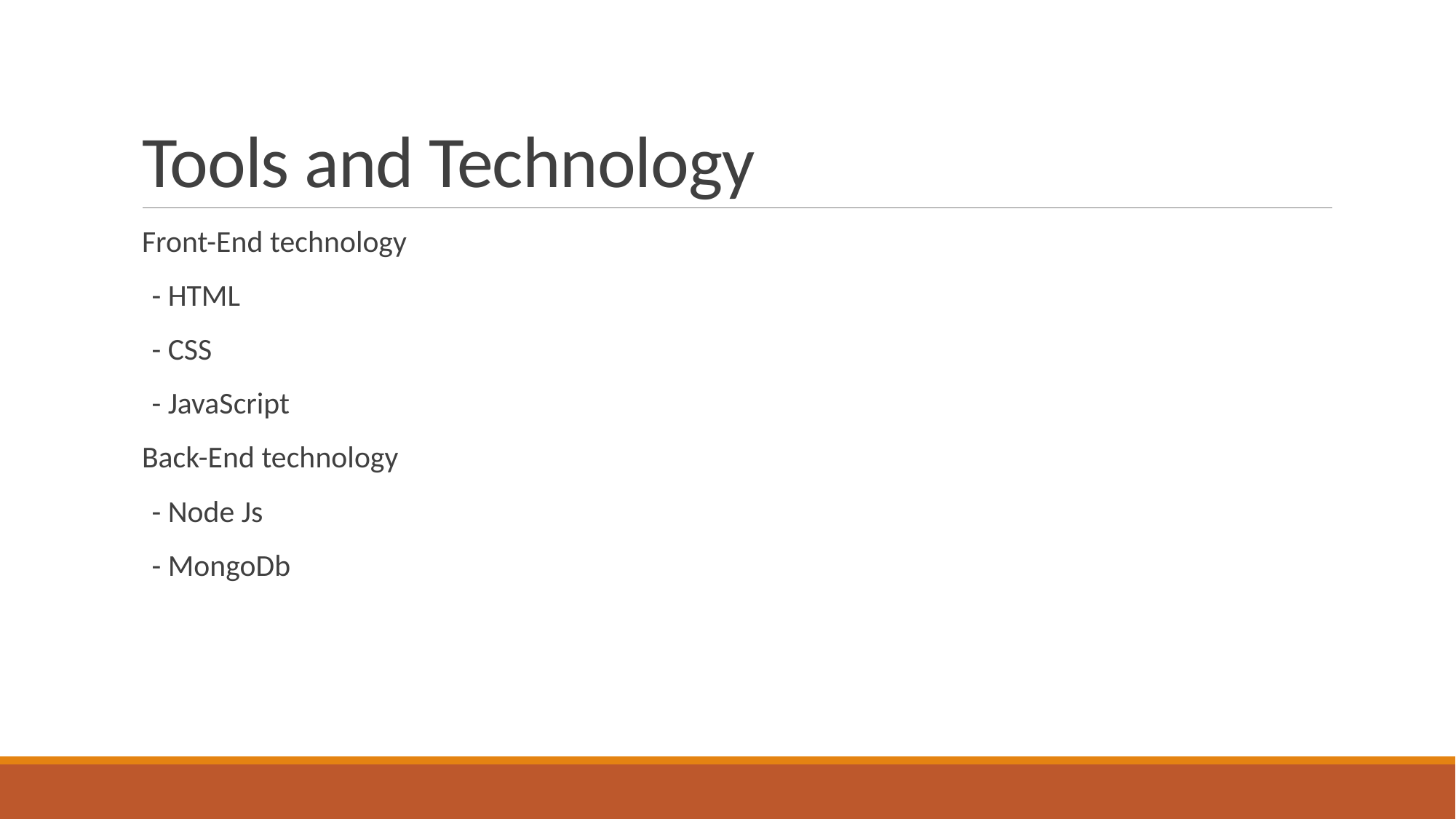

# Tools and Technology
Front-End technology
   - HTML
   - CSS
   - JavaScript
Back-End technology
   - Node Js
   - MongoDb